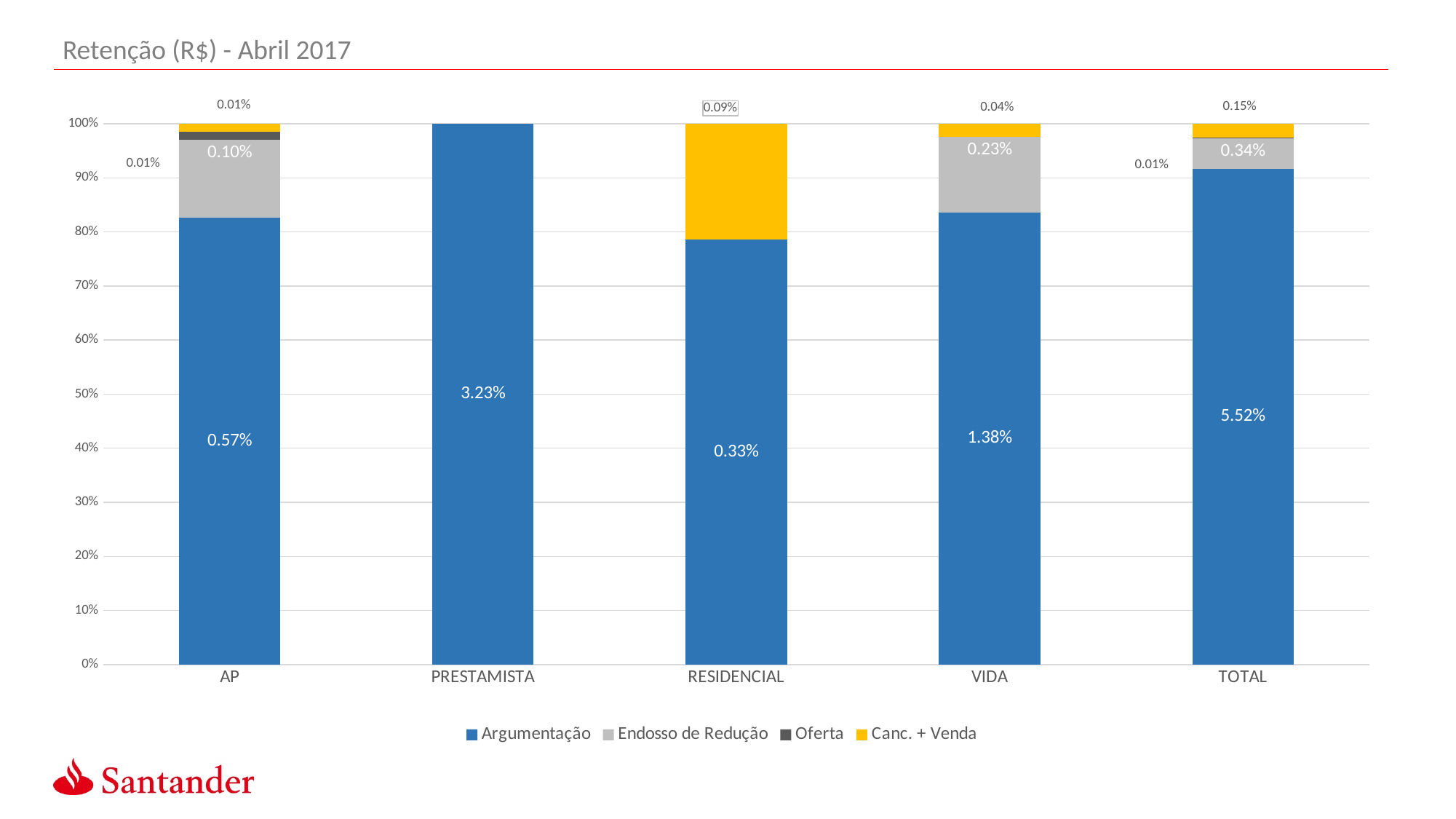

Retenção (R$) - Abril 2017

### Chart

| Category | Argumentação | Endosso de Redução | Oferta | Canc. + Venda |
|---|---|---|---|---|
| AP | 0.0057 | 0.001 | 0.0001 | 0.0001 |
| PRESTAMISTA | 0.0323 | None | None | None |
| RESIDENCIAL | 0.0033 | None | None | 0.0009 |
| VIDA | 0.0138 | 0.0023 | None | 0.0004 |
| TOTAL | 0.0552 | 0.0034 | 0.0001 | 0.0015 |